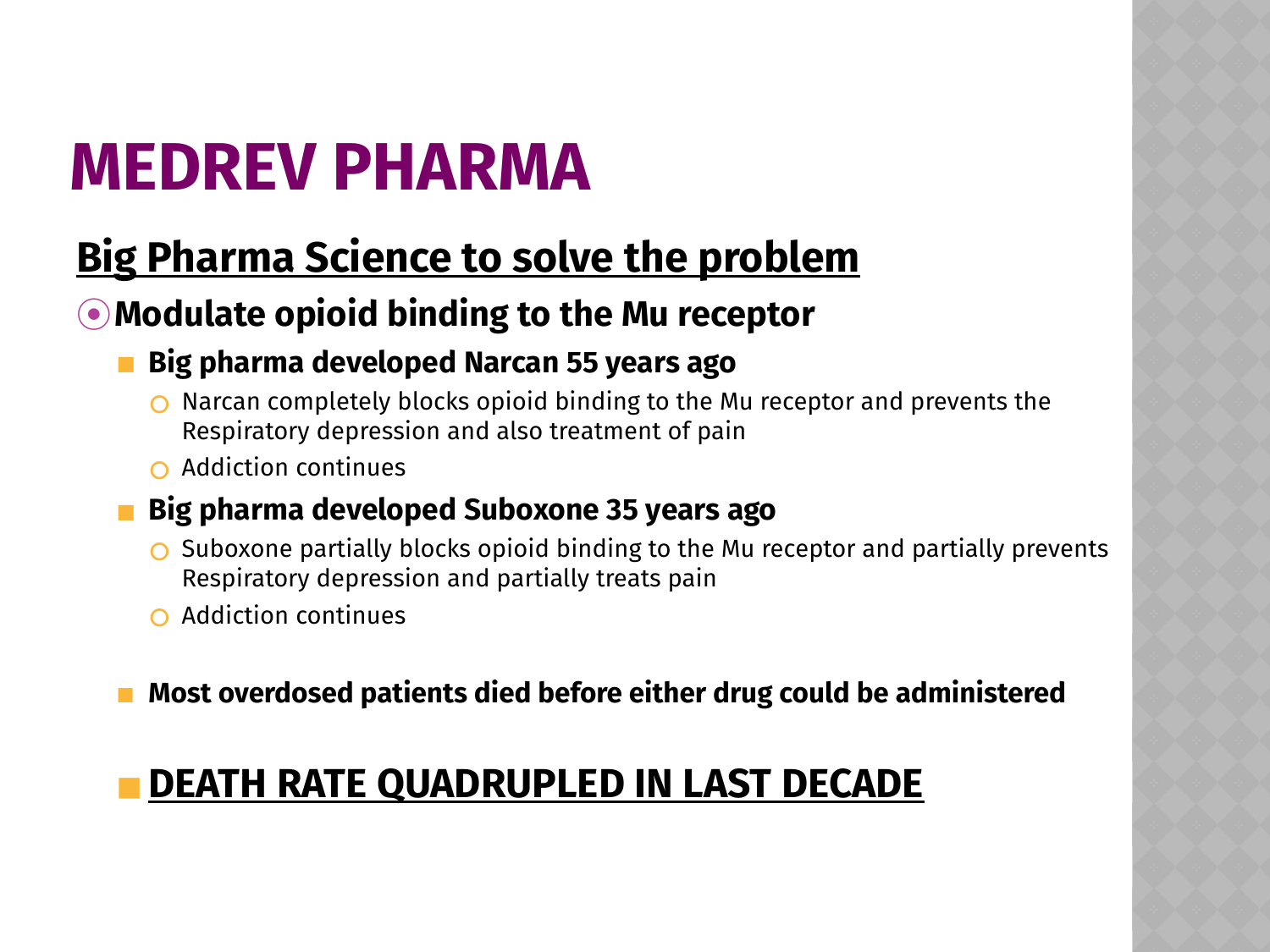

# MEDREV PHARMA
Big Pharma Science to solve the problem
Modulate opioid binding to the Mu receptor
Big pharma developed Narcan 55 years ago
Narcan completely blocks opioid binding to the Mu receptor and prevents the Respiratory depression and also treatment of pain
Addiction continues
Big pharma developed Suboxone 35 years ago
Suboxone partially blocks opioid binding to the Mu receptor and partially prevents Respiratory depression and partially treats pain
Addiction continues

Most overdosed patients died before either drug could be administered

DEATH RATE QUADRUPLED IN LAST DECADE